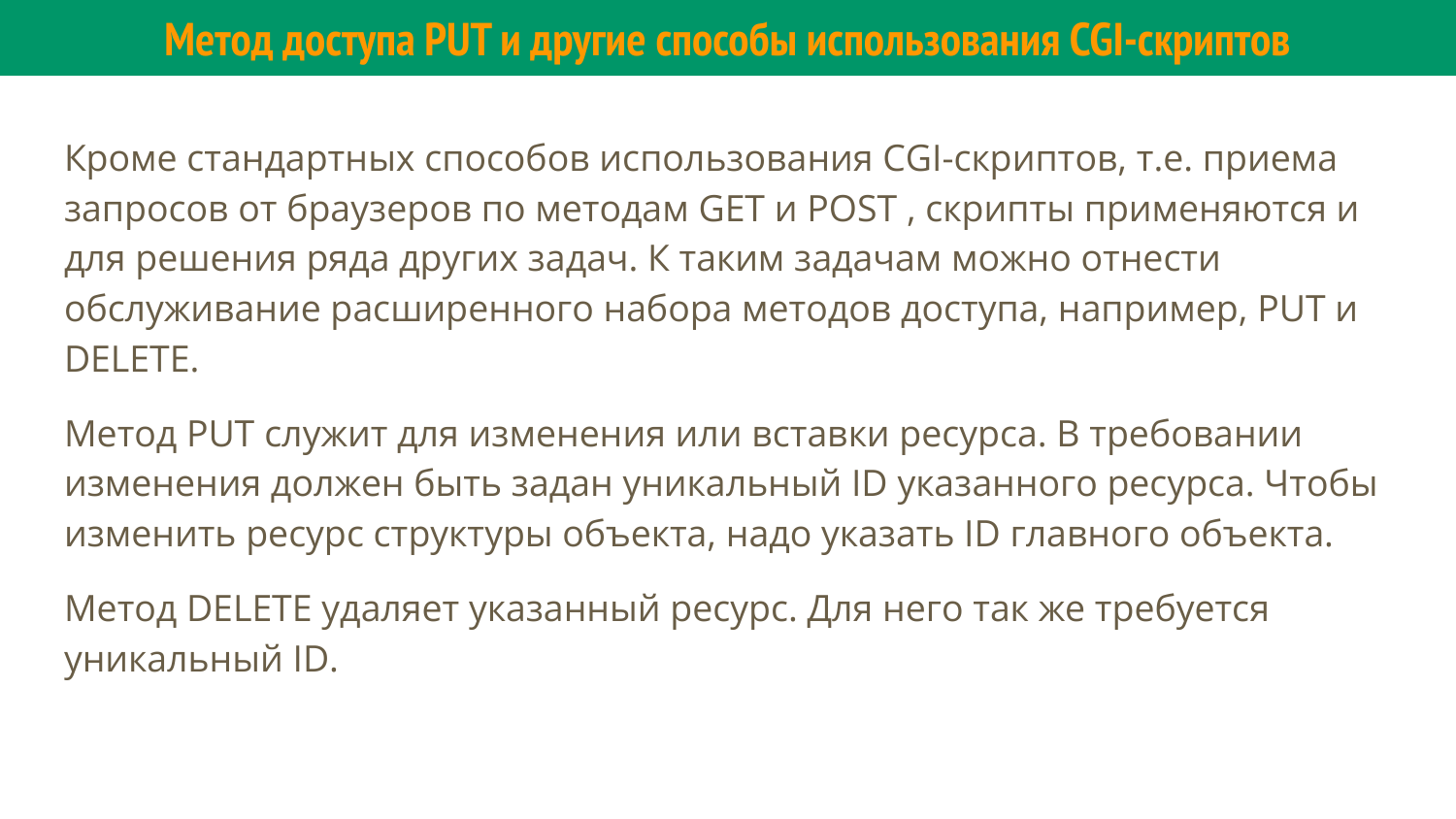

Метод доступа PUT и другие способы использования CGI-скриптов
Кроме стандартных способов использования CGI-скриптов, т.е. приема запросов от браузеров по методам GET и POST , скрипты применяются и для решения ряда других задач. К таким задачам можно отнести обслуживание расширенного набора методов доступа, например, PUT и DELETE.
Метод PUT служит для изменения или вставки ресурса. В требовании изменения должен быть задан уникальный ID указанного ресурса. Чтобы изменить ресурс структуры объекта, надо указать ID главного объекта.
Метод DELETE удаляет указанный ресурс. Для него так же требуется уникальный ID.